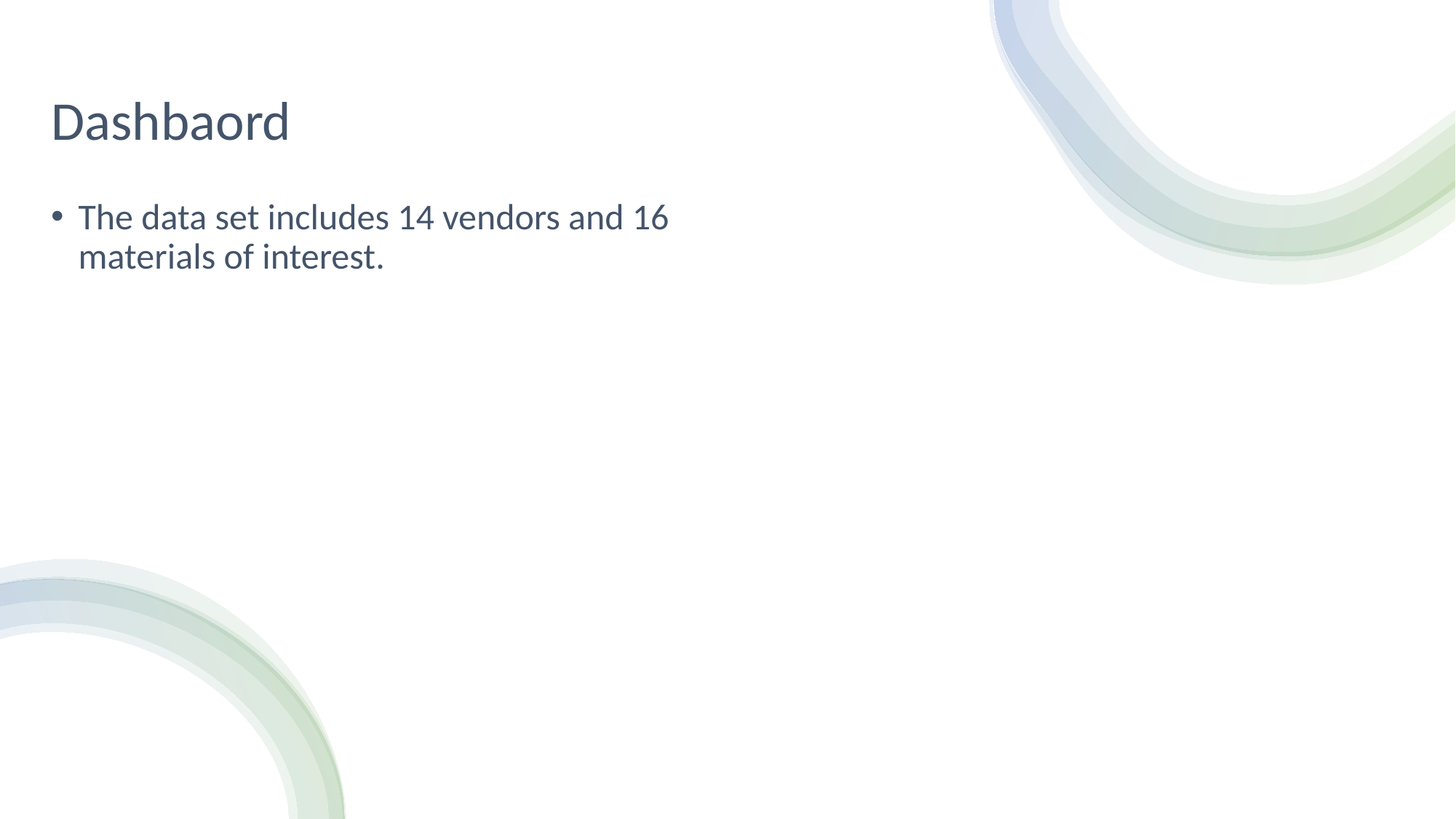

Dashbaord
The data set includes 14 vendors and 16 materials of interest.